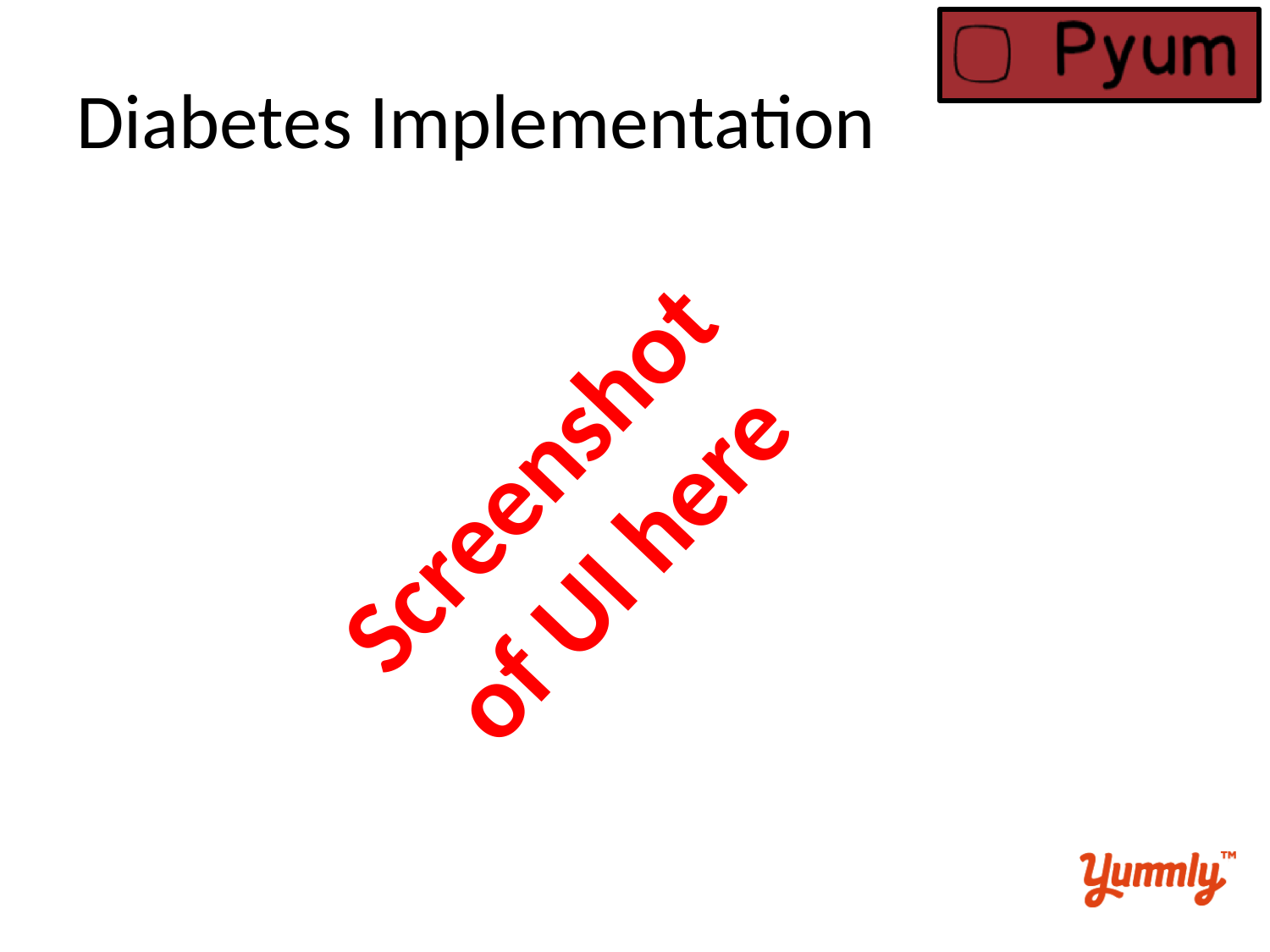

# Diabetes Implementation
Screenshot
of UI here